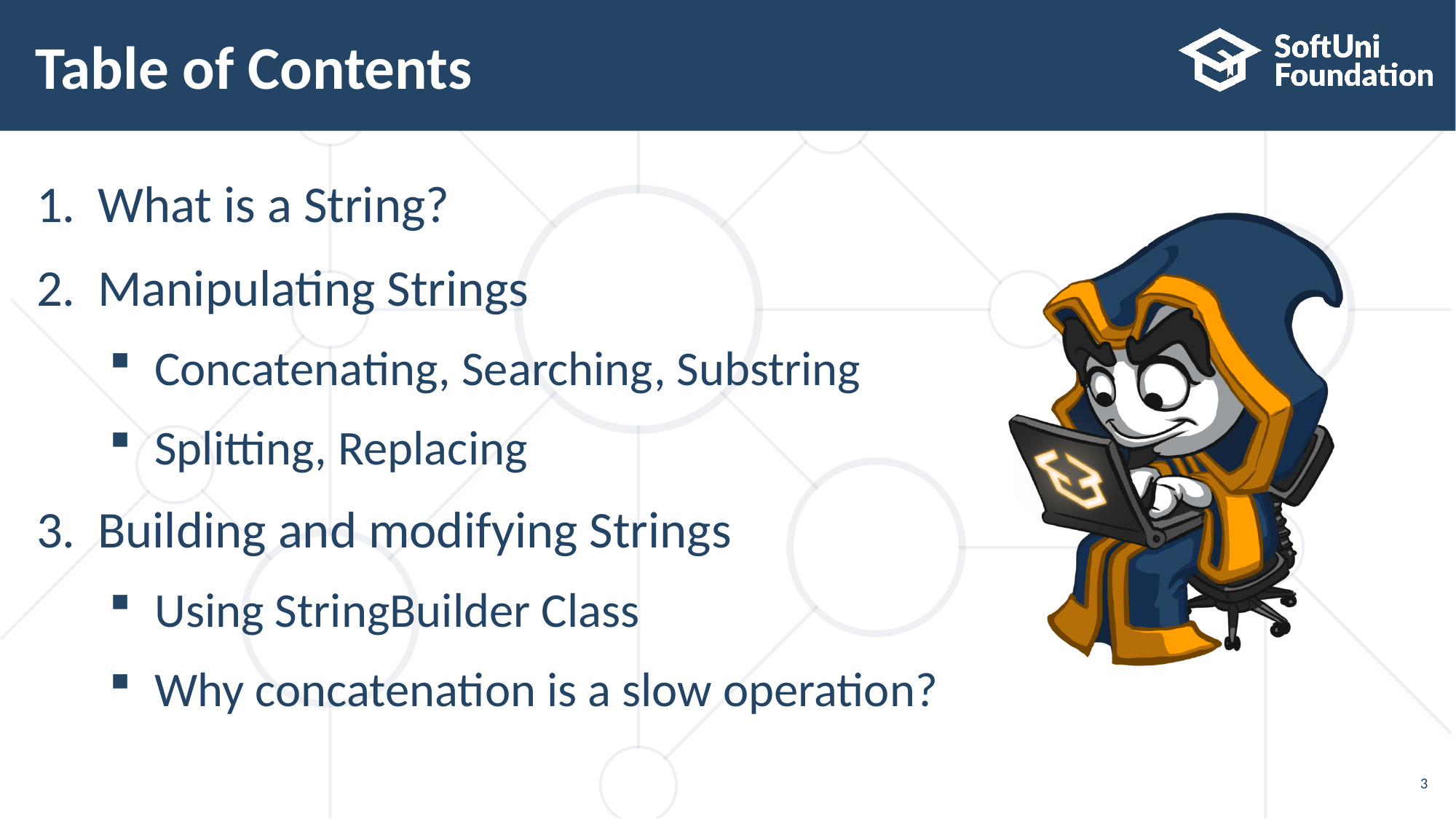

# Table of Contents
What is a String?
Manipulating Strings
Concatenating, Searching, Substring
Splitting, Replacing
Building and modifying Strings
Using StringBuilder Class
Why concatenation is a slow operation?

3